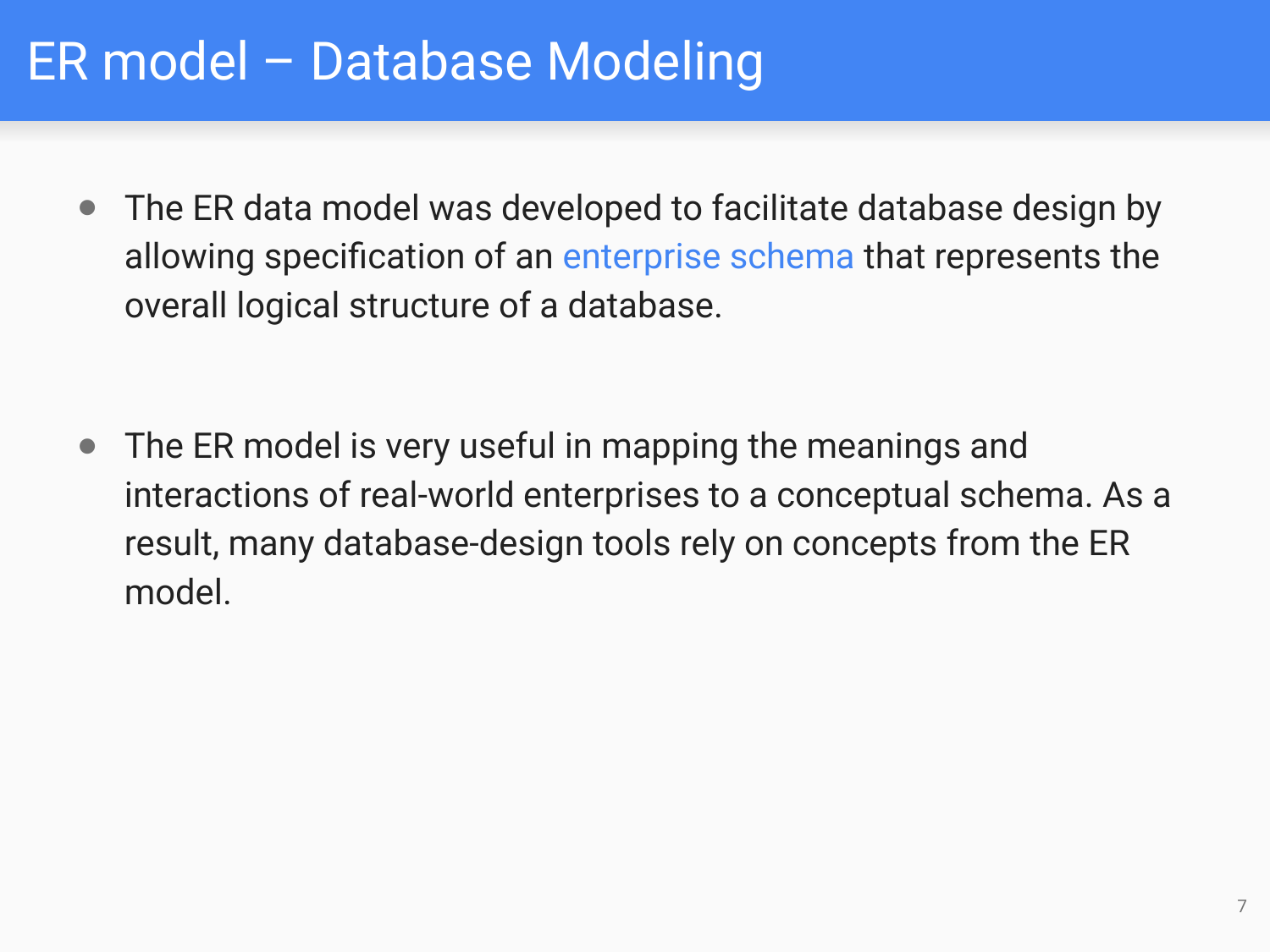

# ER model – Database Modeling
The ER data model was developed to facilitate database design by allowing specification of an enterprise schema that represents the overall logical structure of a database.

The ER model is very useful in mapping the meanings and interactions of real-world enterprises to a conceptual schema. As a result, many database-design tools rely on concepts from the ER model.
7